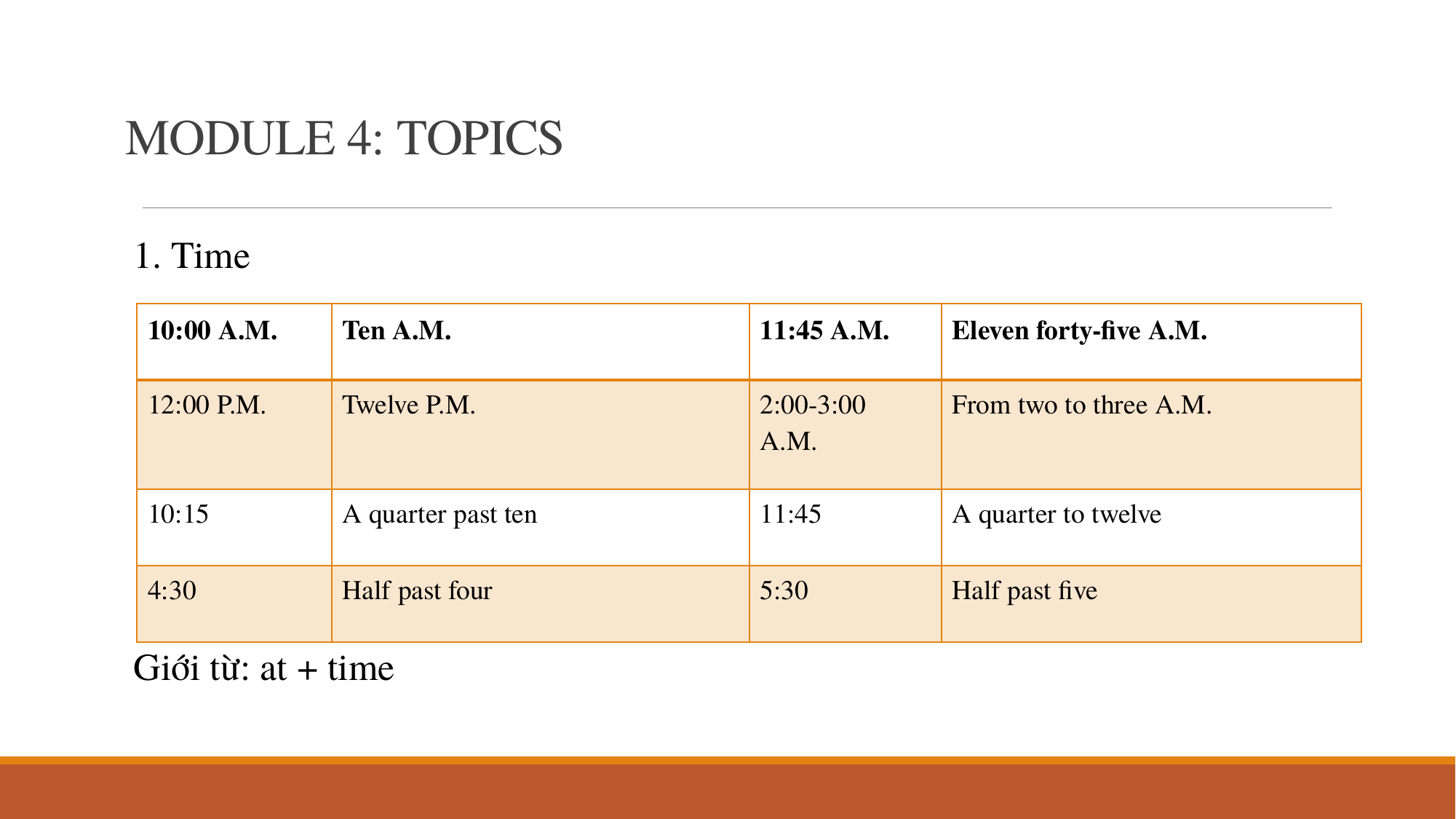

# MODULE 4: TOPICS
1. Time
| 10:00 A.M. | Ten A.M. | 11:45 A.M. | Eleven forty-five A.M. |
| --- | --- | --- | --- |
| 12:00 P.M. | Twelve P.M. | 2:00-3:00 A.M. | From two to three A.M. |
| 10:15 | A quarter past ten | 11:45 | A quarter to twelve |
| 4:30 | Half past four | 5:30 | Half past five |
Giới từ: at + time